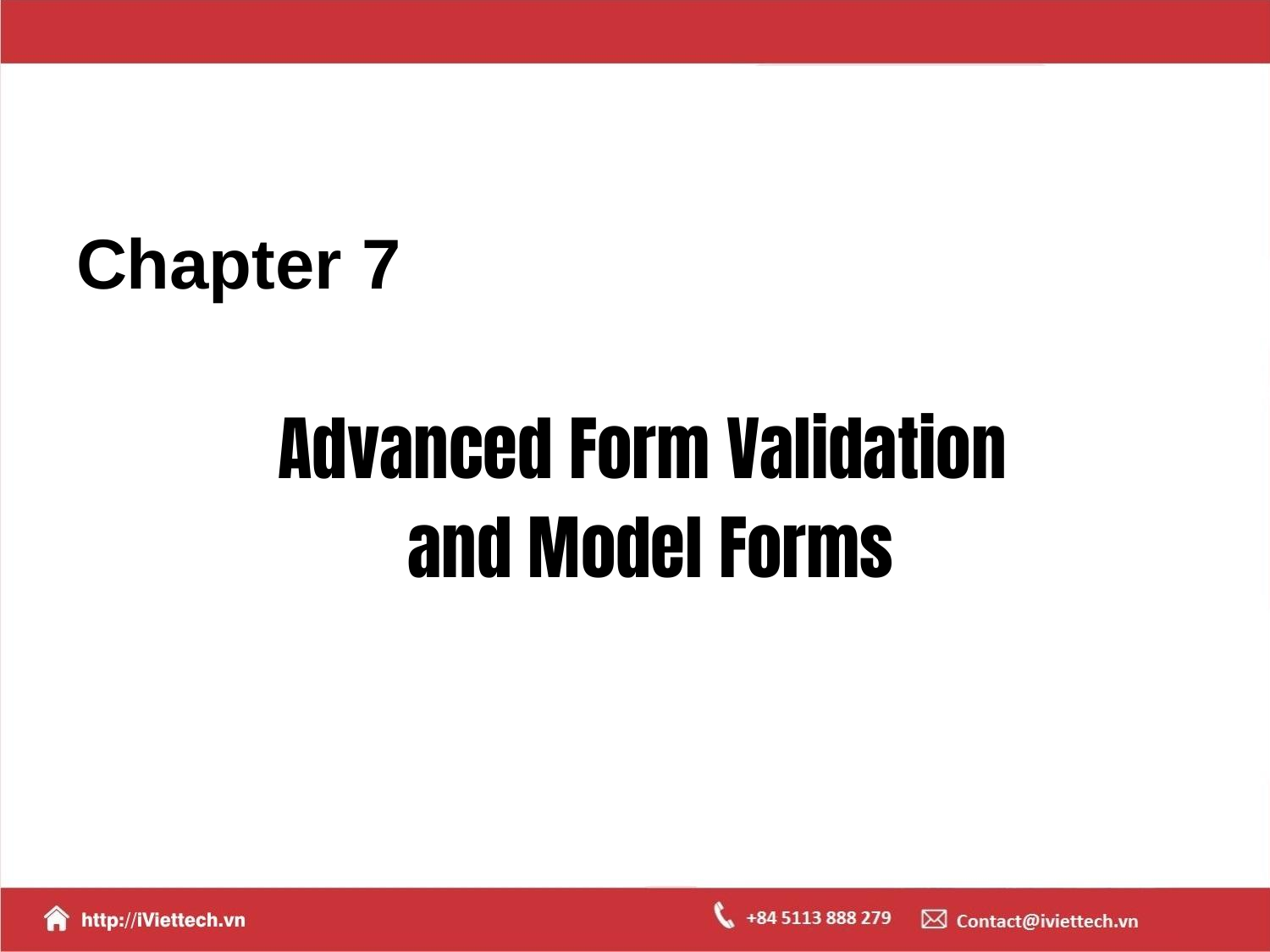

# Chapter 7
Advanced Form Validation
and Model Forms